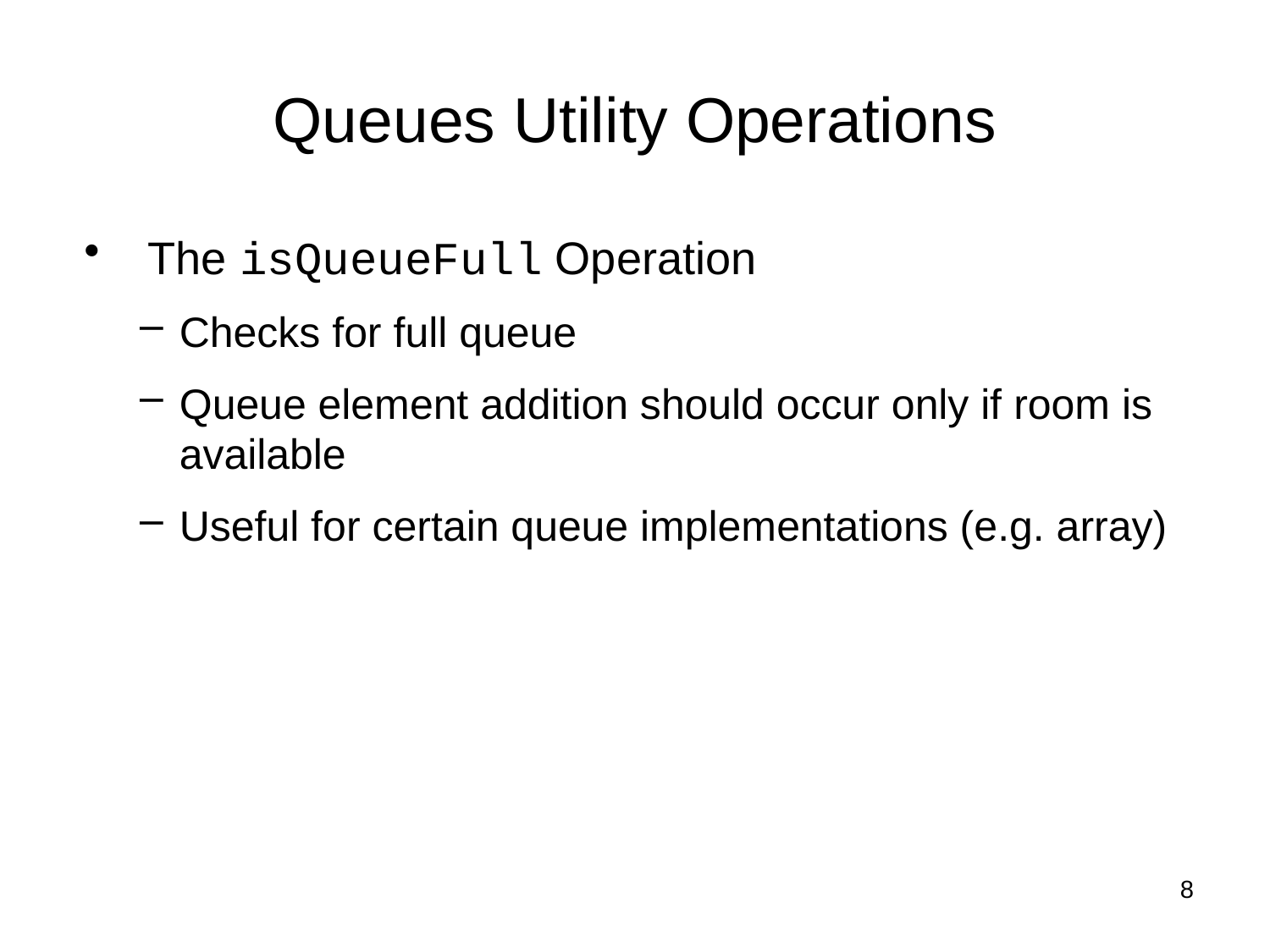

# Queues Utility Operations
The isQueueFull Operation
Checks for full queue
Queue element addition should occur only if room is available
Useful for certain queue implementations (e.g. array)
8